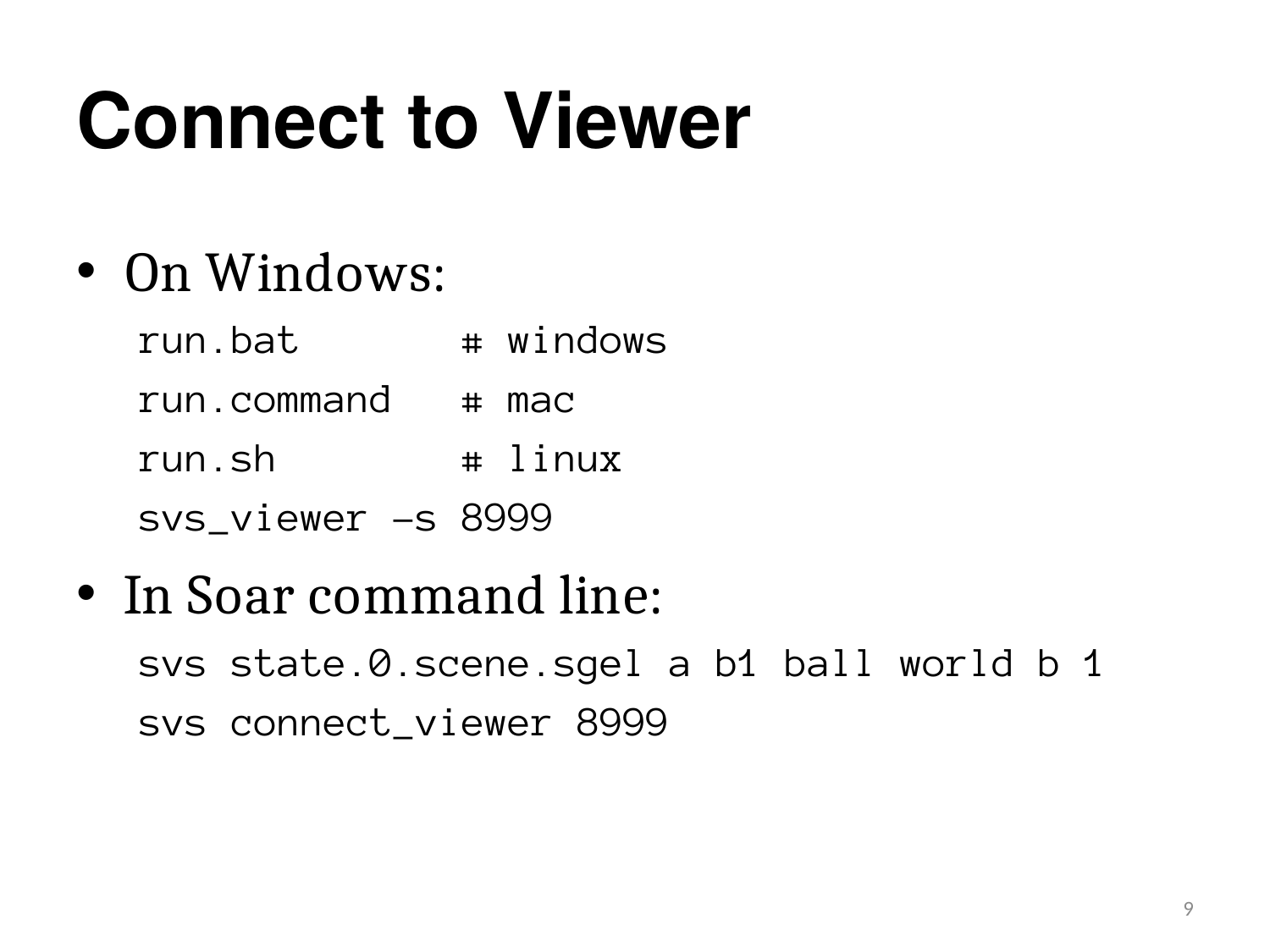

# Connect to Viewer
On Windows:
run.bat       # windows
run.command   # mac
run.sh        # linux
svs_viewer -s 8999
In Soar command line:
svs state.0.scene.sgel a b1 ball world b 1
svs connect_viewer 8999
9